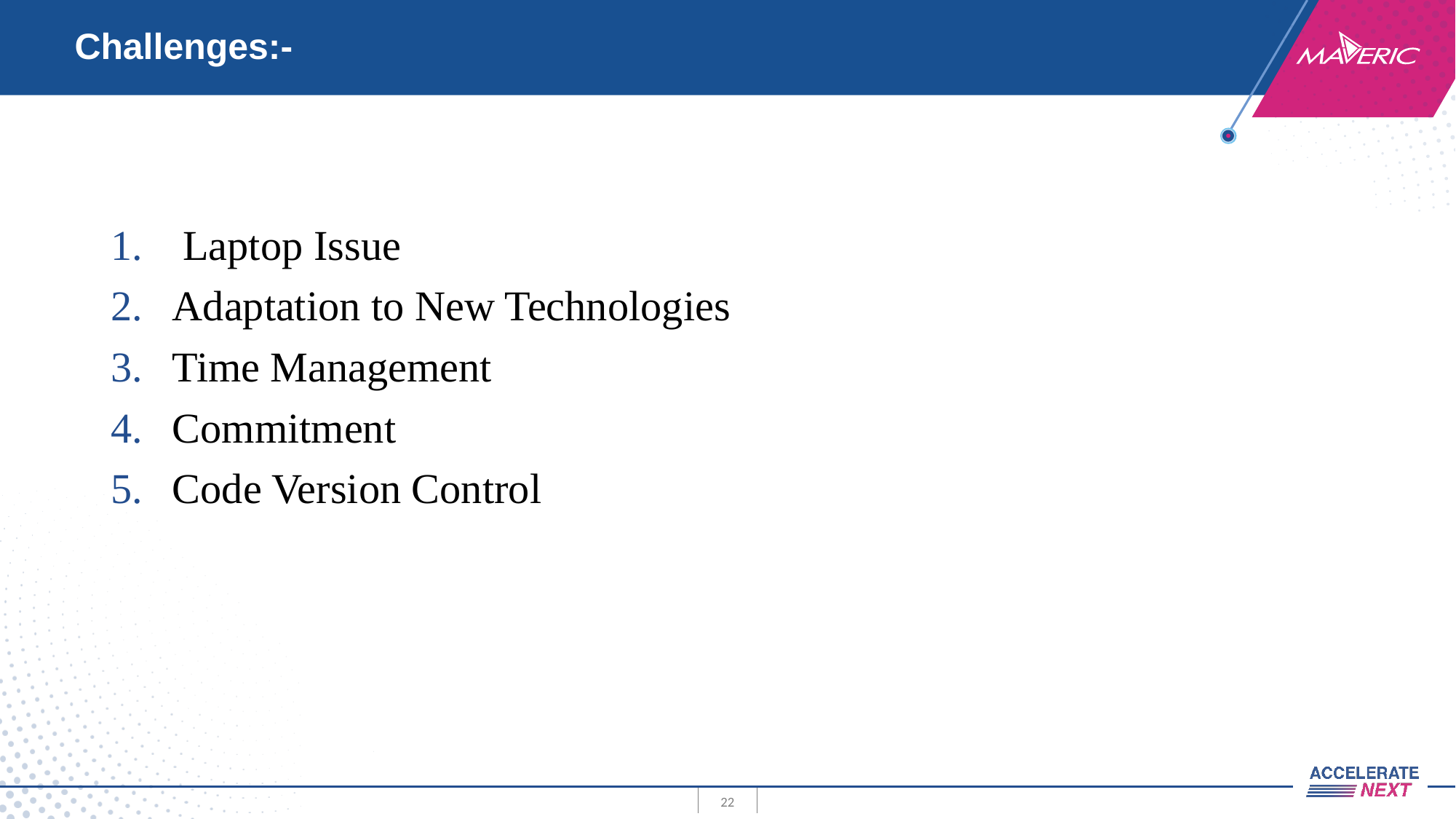

# Challenges:-
 Laptop Issue
Adaptation to New Technologies
Time Management
Commitment
Code Version Control
22